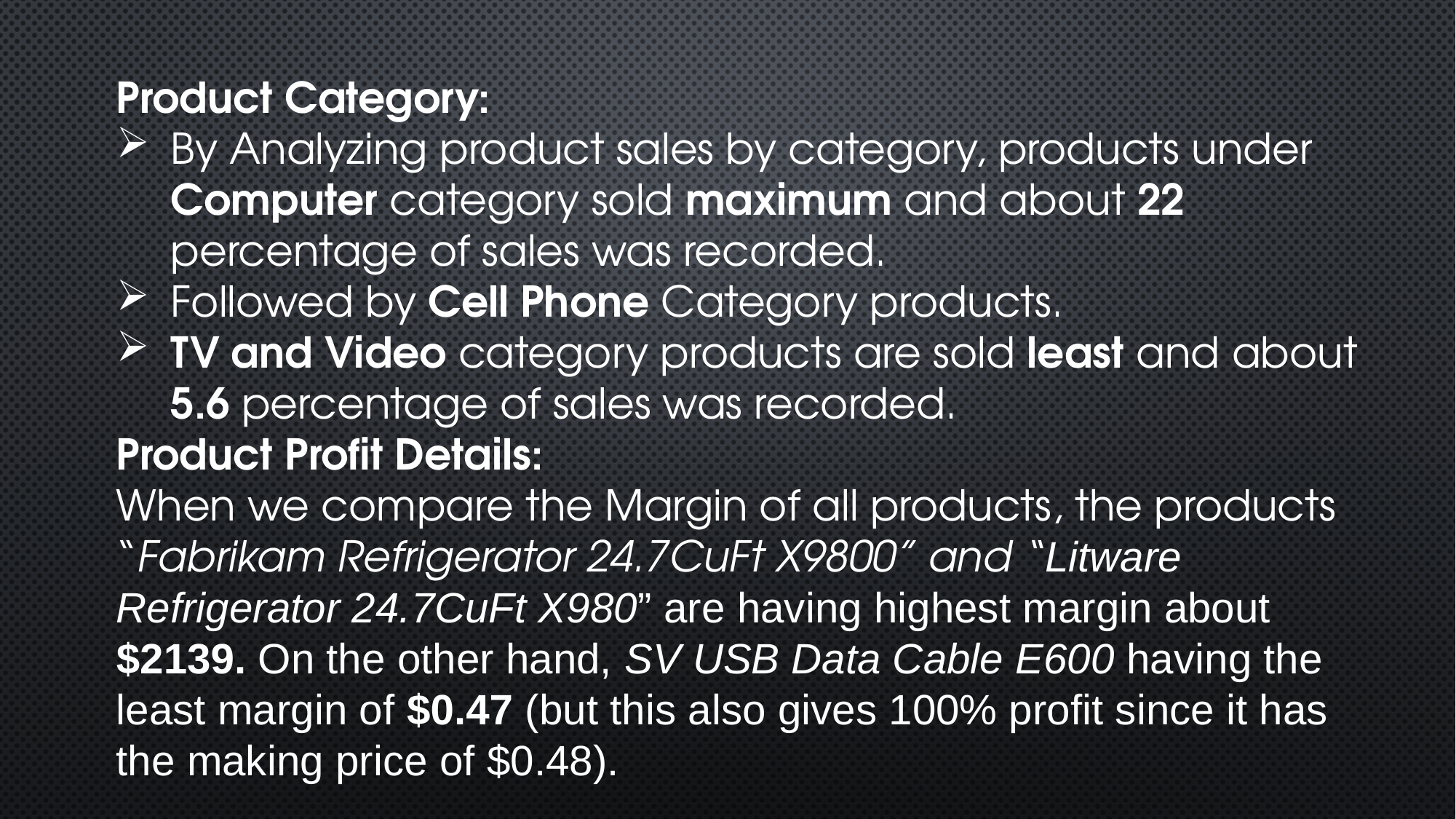

Product Category:
By Analyzing product sales by category, products under Computer category sold maximum and about 22 percentage of sales was recorded.
Followed by Cell Phone Category products.
TV and Video category products are sold least and about 5.6 percentage of sales was recorded.
Product Profit Details:
When we compare the Margin of all products, the products “Fabrikam Refrigerator 24.7CuFt X9800” and “Litware Refrigerator 24.7CuFt X980” are having highest margin about $2139. On the other hand, SV USB Data Cable E600 having the least margin of $0.47 (but this also gives 100% profit since it has the making price of $0.48).